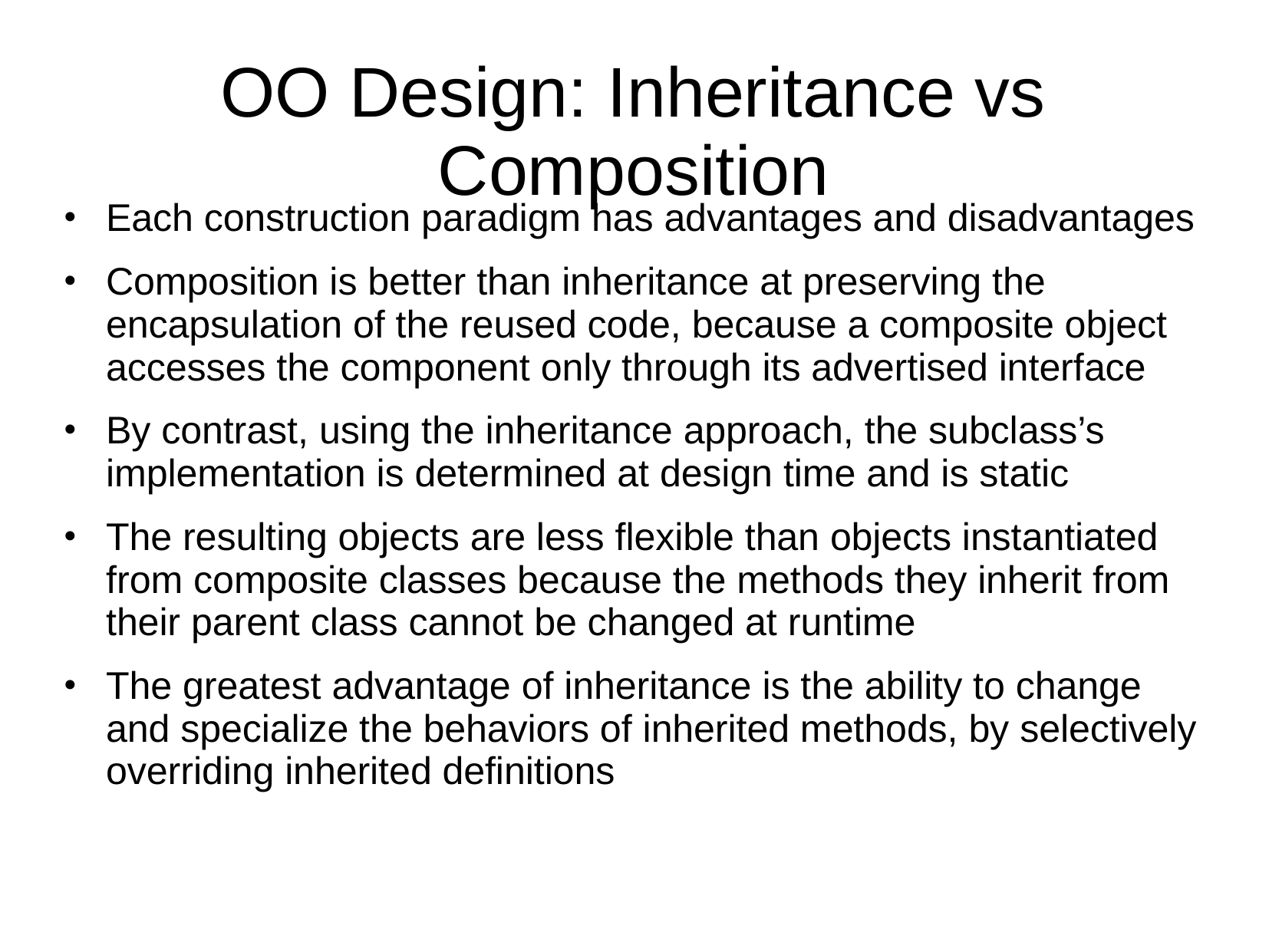

# OO Design: Inheritance vs Composition
Each construction paradigm has advantages and disadvantages
Composition is better than inheritance at preserving the encapsulation of the reused code, because a composite object accesses the component only through its advertised interface
By contrast, using the inheritance approach, the subclass’s implementation is determined at design time and is static
The resulting objects are less flexible than objects instantiated from composite classes because the methods they inherit from their parent class cannot be changed at runtime
The greatest advantage of inheritance is the ability to change and specialize the behaviors of inherited methods, by selectively overriding inherited definitions